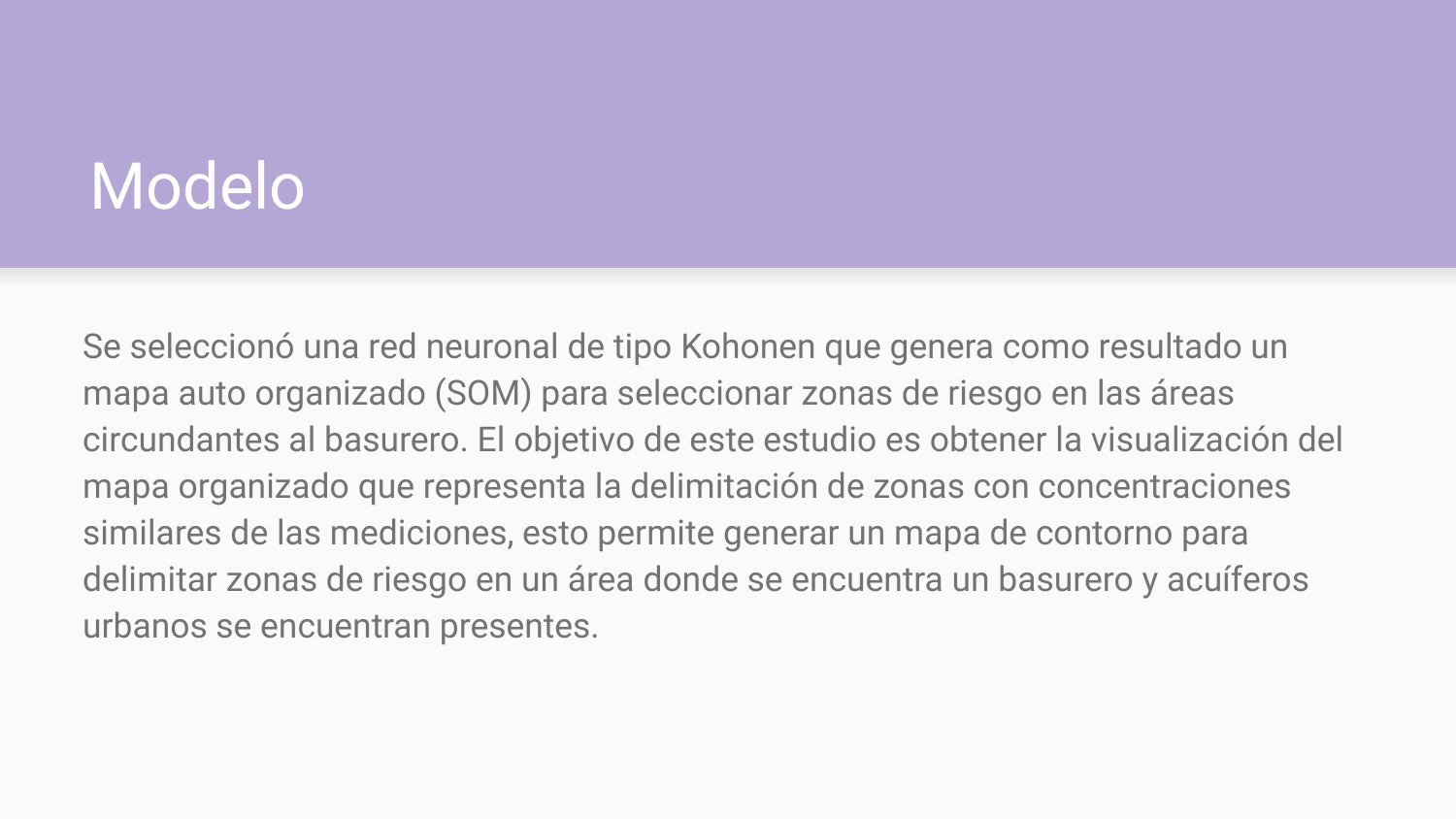

# Modelo
Se seleccionó una red neuronal de tipo Kohonen que genera como resultado un mapa auto organizado (SOM) para seleccionar zonas de riesgo en las áreas circundantes al basurero. El objetivo de este estudio es obtener la visualización del mapa organizado que representa la delimitación de zonas con concentraciones similares de las mediciones, esto permite generar un mapa de contorno para delimitar zonas de riesgo en un área donde se encuentra un basurero y acuíferos urbanos se encuentran presentes.